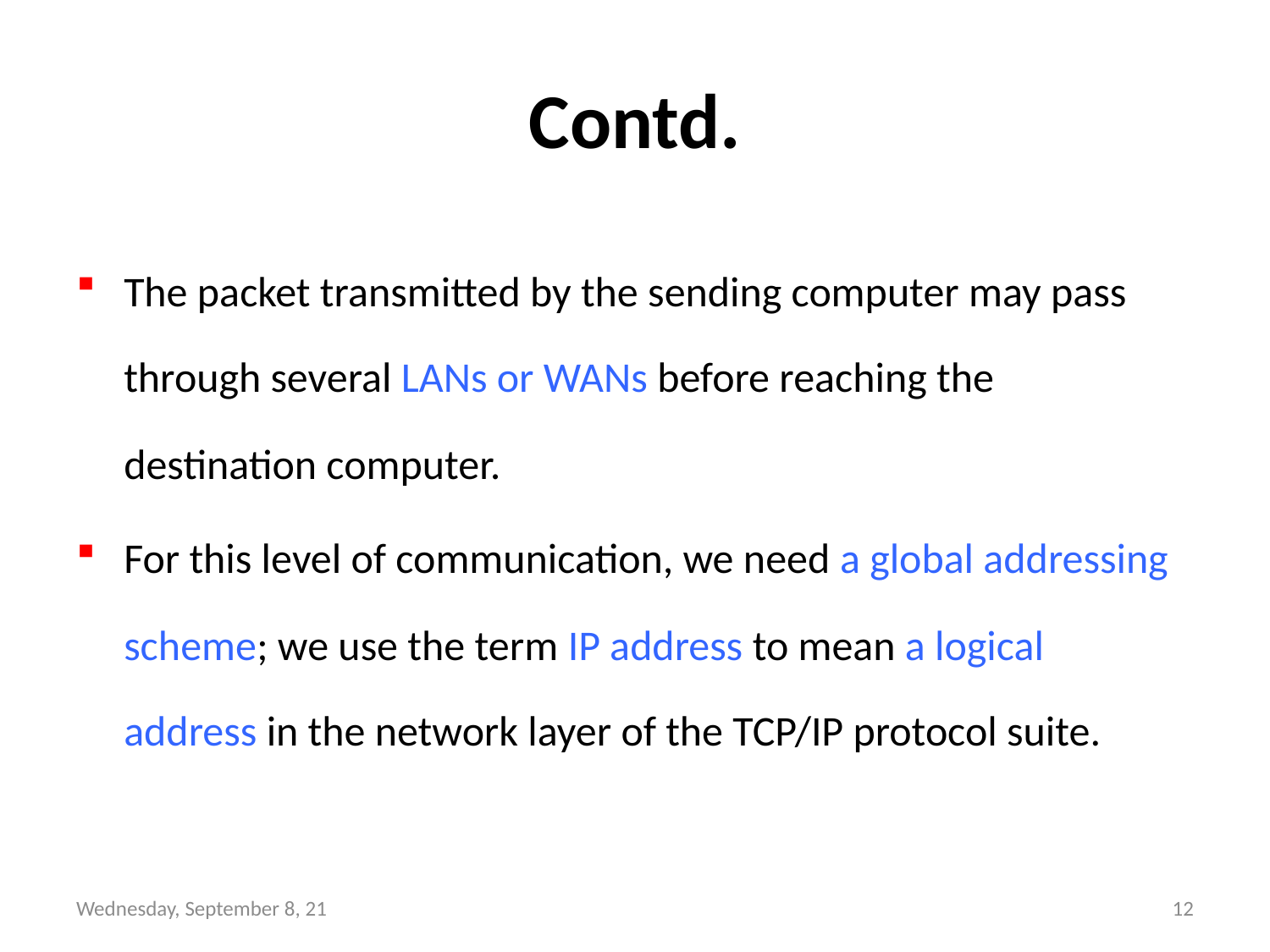

# Contd.
The packet transmitted by the sending computer may pass through several LANs or WANs before reaching the destination computer.
For this level of communication, we need a global addressing scheme; we use the term IP address to mean a logical  address in the network layer of the TCP/IP protocol suite.
Wednesday, September 8, 21
12